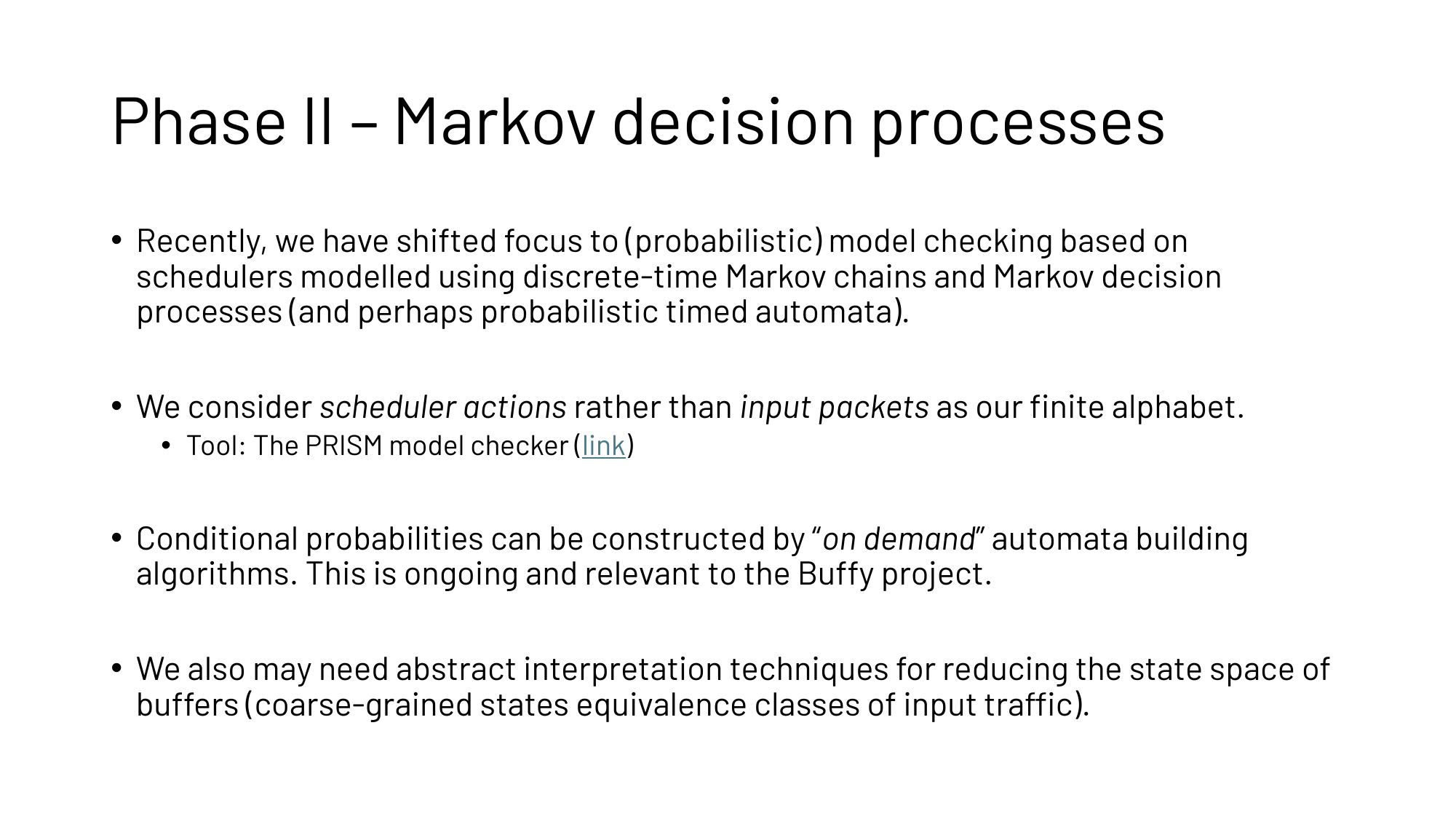

# Phase II – Markov decision processes
Recently, we have shifted focus to (probabilistic) model checking based on schedulers modelled using discrete-time Markov chains and Markov decision processes (and perhaps probabilistic timed automata).

We consider scheduler actions rather than input packets as our finite alphabet.
Tool: The PRISM model checker (link)

Conditional probabilities can be constructed by “on demand” automata building algorithms. This is ongoing and relevant to the Buffy project.

We also may need abstract interpretation techniques for reducing the state space of buffers (coarse-grained states equivalence classes of input traffic).